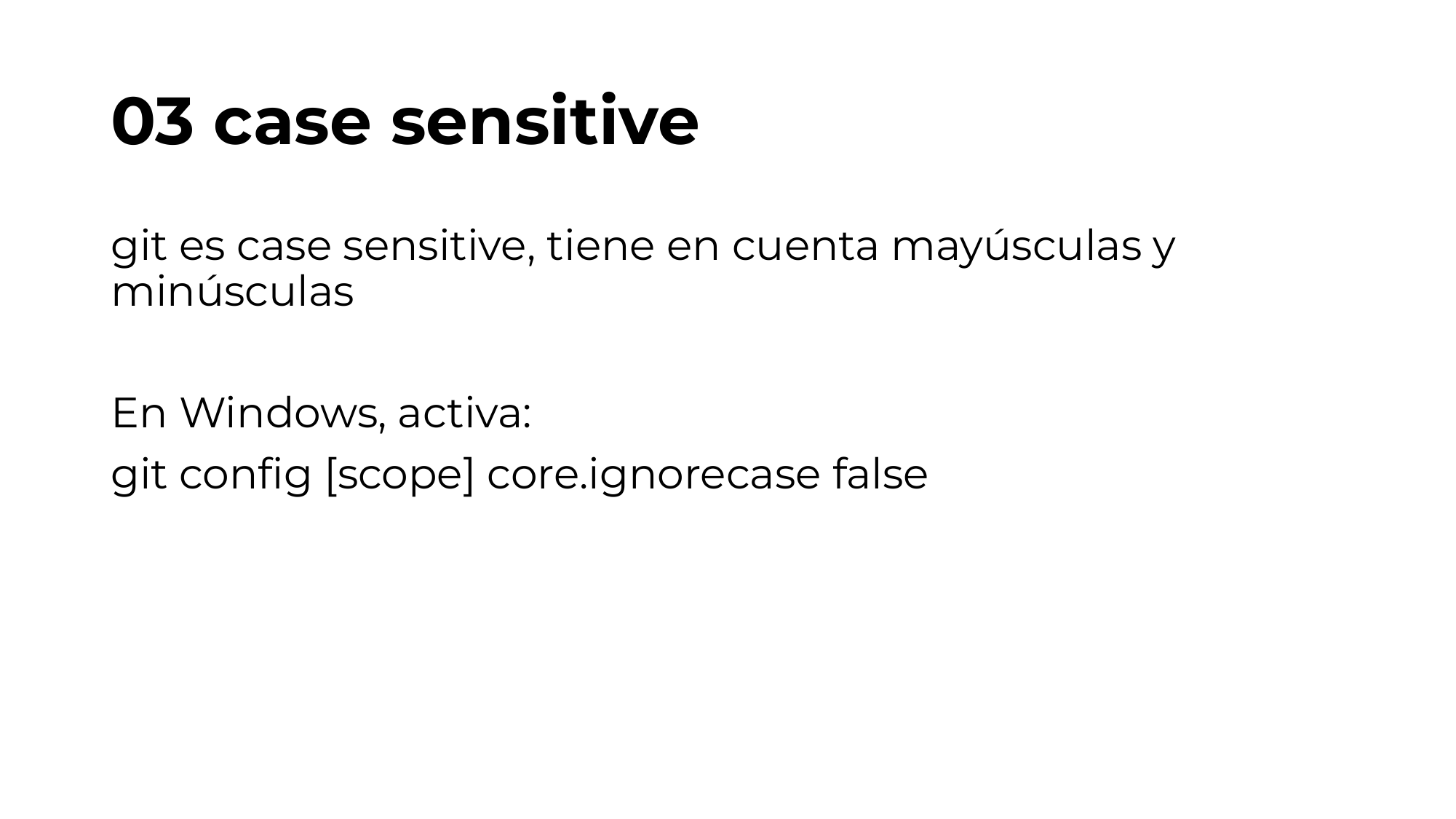

# 03 case sensitive
git es case sensitive, tiene en cuenta mayúsculas y minúsculas

En Windows, activa:
git config [scope] core.ignorecase false